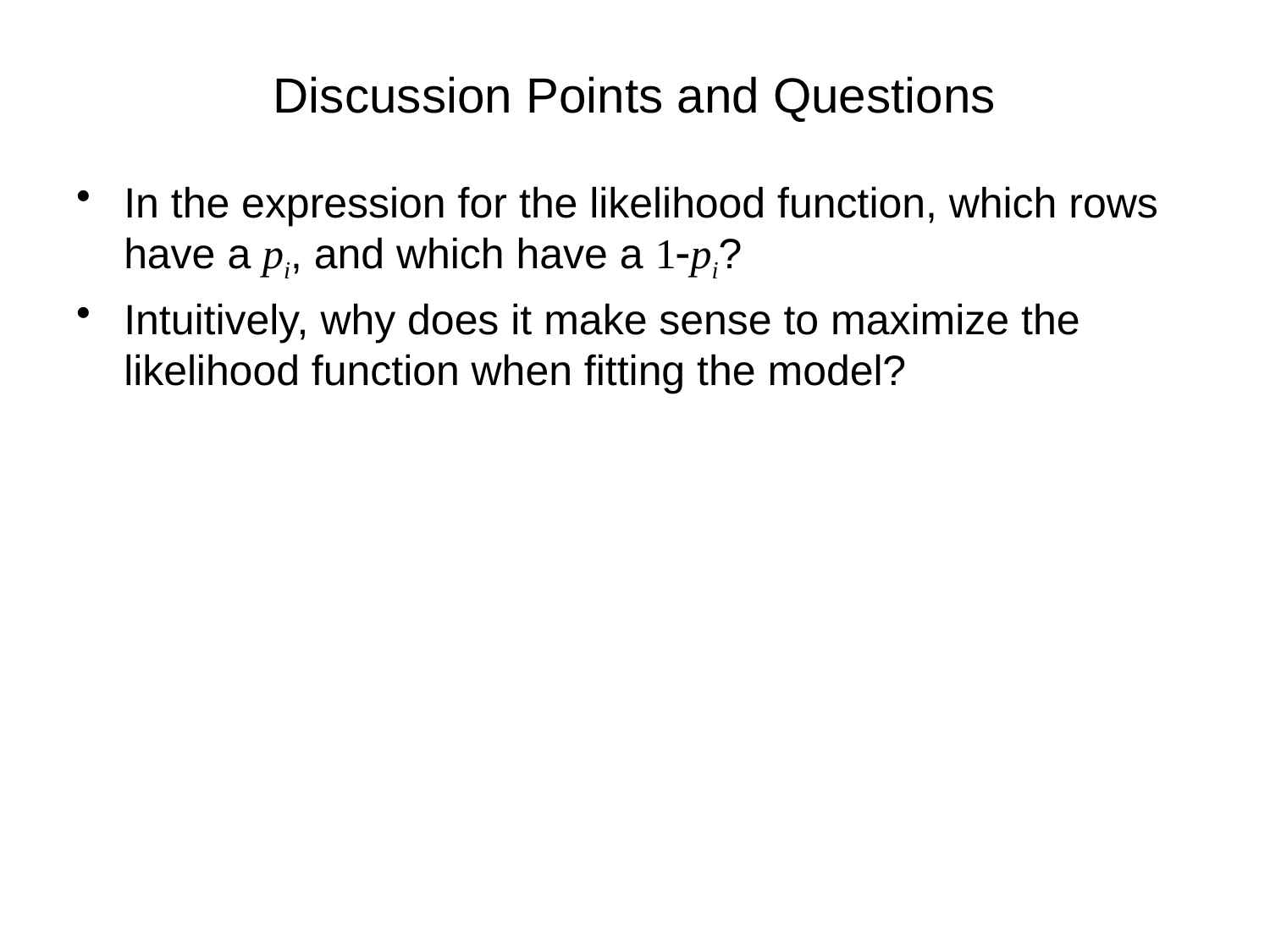

# Discussion Points and Questions
In the expression for the likelihood function, which rows have a pi, and which have a 1−pi?
Intuitively, why does it make sense to maximize the likelihood function when fitting the model?